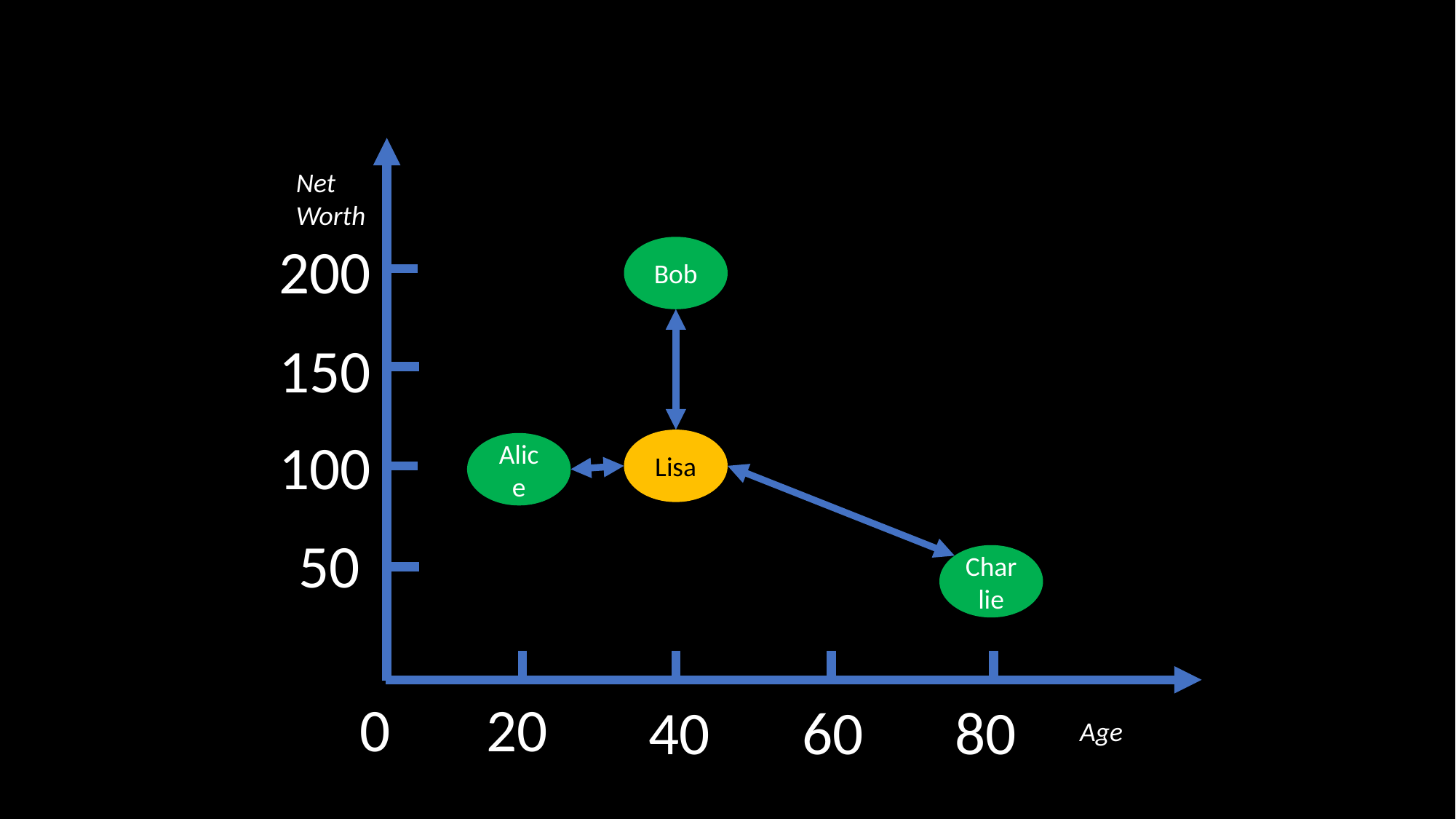

Net Worth
200
Bob
150
100
Lisa
Alice
50
Charlie
0
20
40
60
80
Age